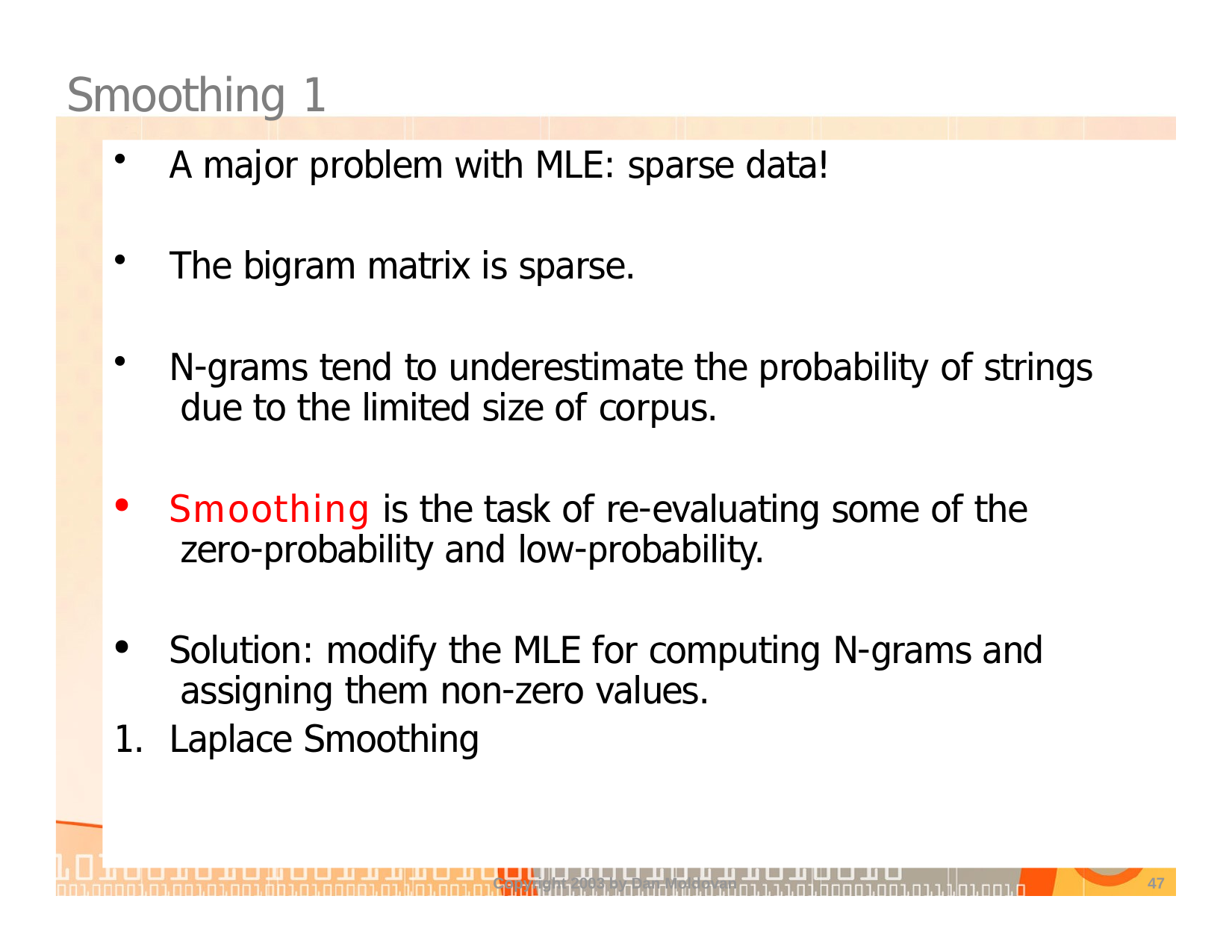

# Smoothing 1
A major problem with MLE: sparse data!

The bigram matrix is sparse.

N-grams tend to underestimate the probability of strings  due to the limited size of corpus.

Smoothing is the task of re-evaluating some of the  zero-probability and low-probability.

Solution: modify the MLE for computing N-grams and  assigning them non-zero values.
Laplace Smoothing

Copyright 2003 by Dan Moldovan
47